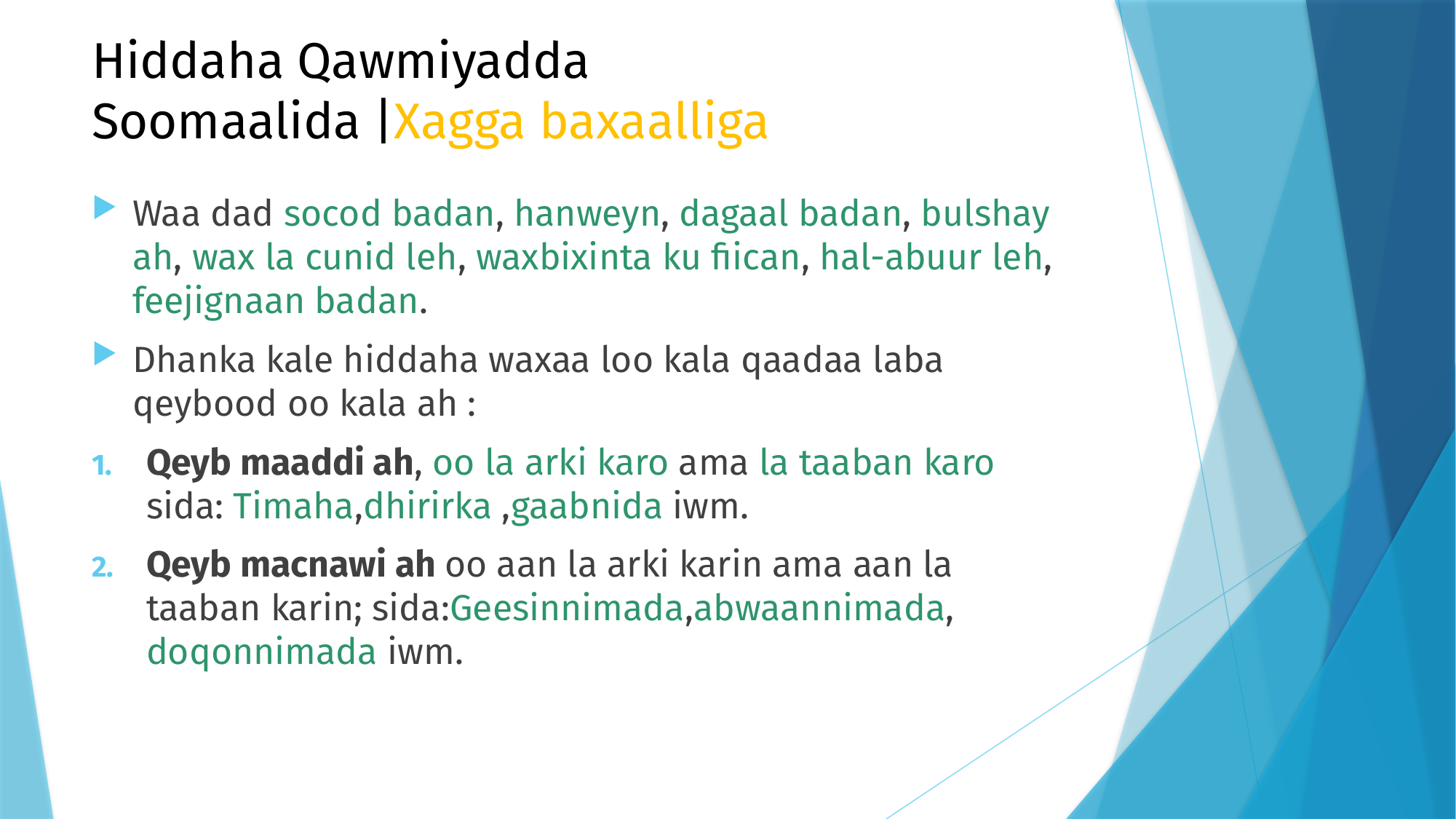

# Hiddaha Qawmiyadda Soomaalida |Xagga baxaalliga
Waa dad socod badan, hanweyn, dagaal badan, bulshay ah, wax la cunid leh, waxbixinta ku fiican, hal-abuur leh, feejignaan badan.
Dhanka kale hiddaha waxaa loo kala qaadaa laba qeybood oo kala ah :
Qeyb maaddi ah, oo la arki karo ama la taaban karo sida: Timaha,dhirirka ,gaabnida iwm.
Qeyb macnawi ah oo aan la arki karin ama aan la taaban karin; sida:Geesinnimada,abwaannimada, doqonnimada iwm.